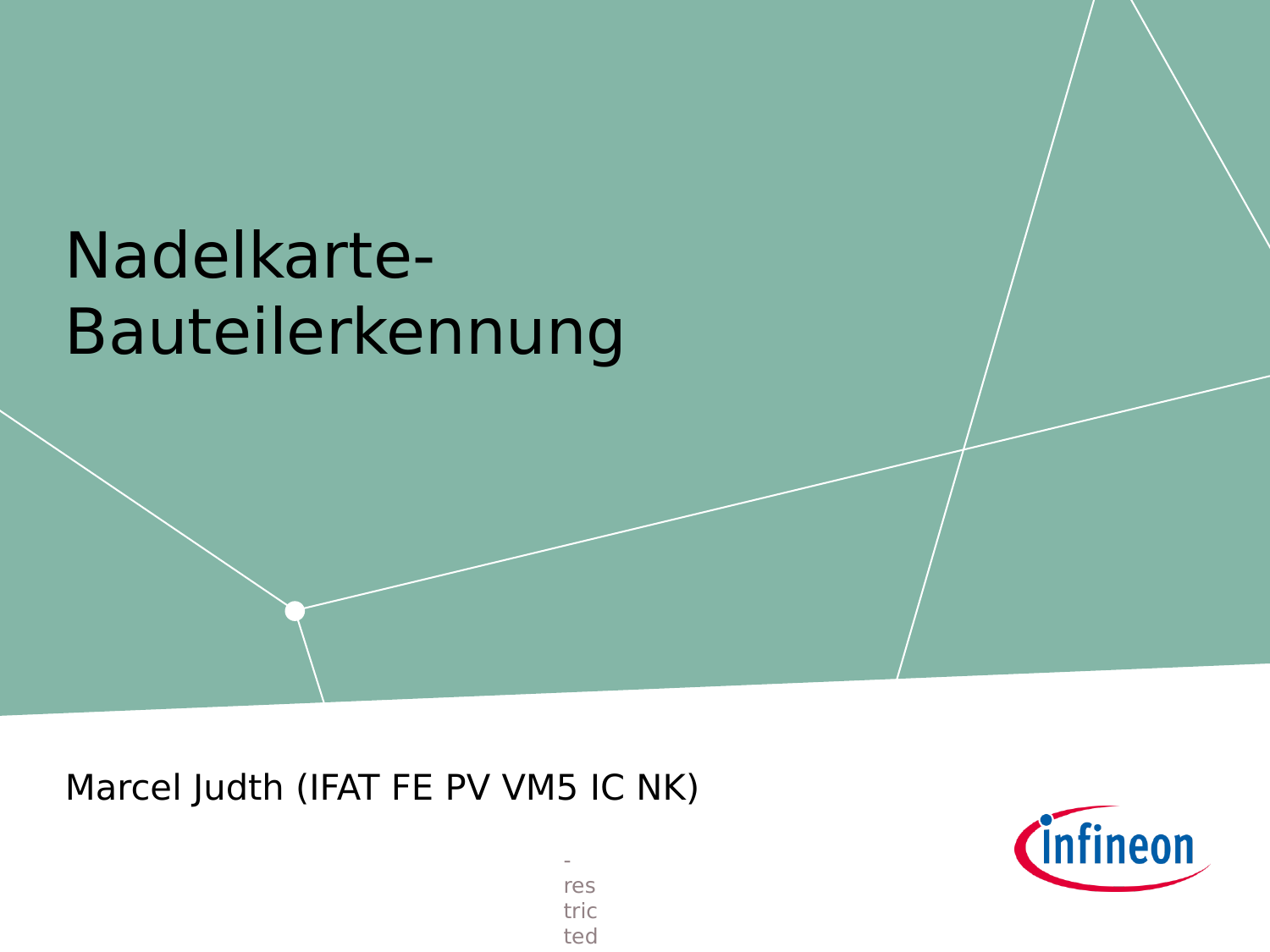

# Nadelkarte-Bauteilerkennung
Marcel Judth (IFAT FE PV VM5 IC NK)

- restricted -